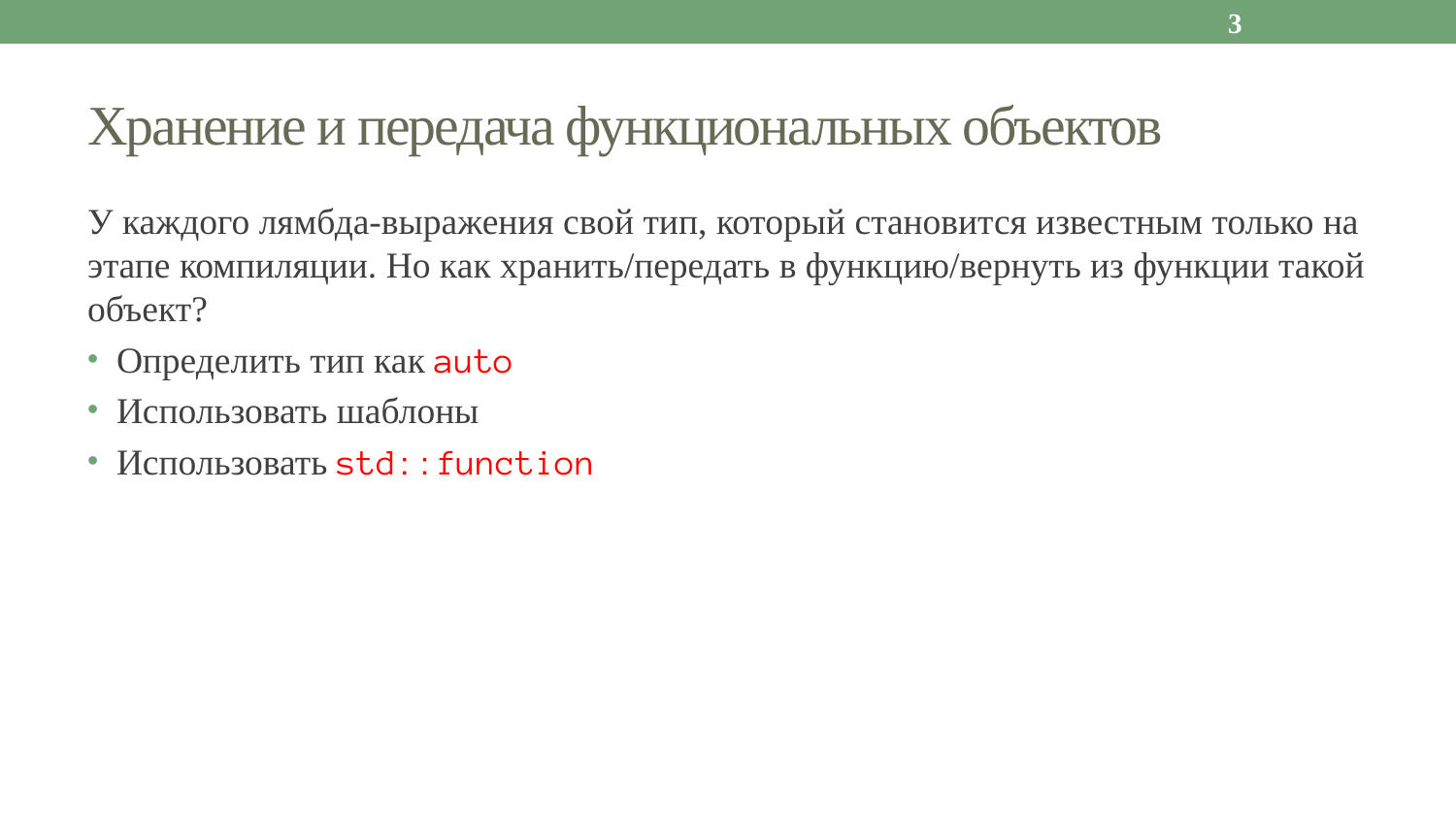

3
# Хранение и передача функциональных объектов
У каждого лямбда-выражения свой тип, который становится известным только на этапе компиляции. Но как хранить/передать в функцию/вернуть из функции такой объект?
Определить тип как auto
Использовать шаблоны
Использовать std::function